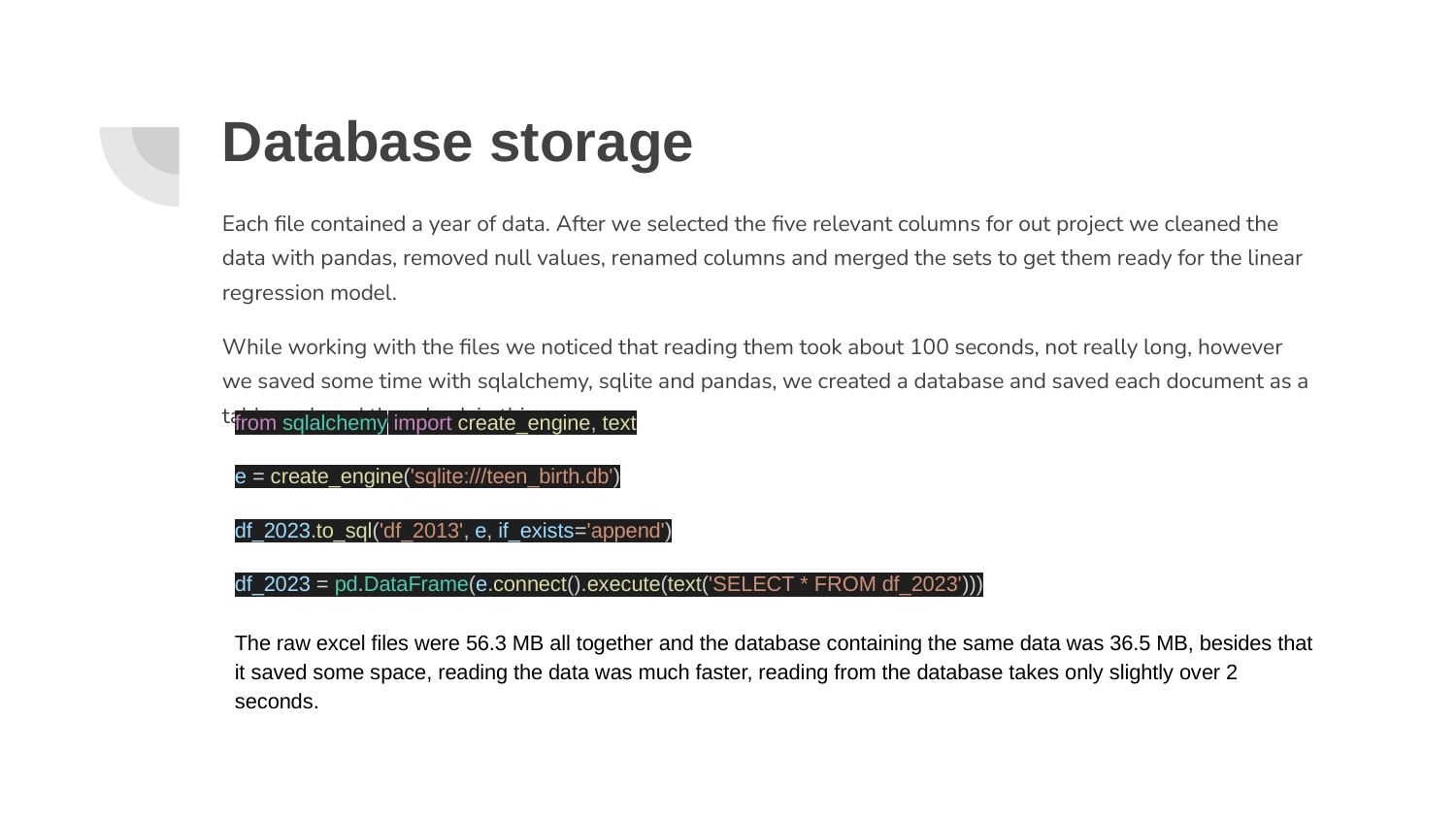

# Database storage
Each file contained a year of data. After we selected the five relevant columns for out project we cleaned the data with pandas, removed null values, renamed columns and merged the sets to get them ready for the linear regression model.
While working with the files we noticed that reading them took about 100 seconds, not really long, however we saved some time with sqlalchemy, sqlite and pandas, we created a database and saved each document as a table and read them back in this way:

from sqlalchemy import create_engine, text
e = create_engine('sqlite:///teen_birth.db')
df_2023.to_sql('df_2013', e, if_exists='append')
df_2023 = pd.DataFrame(e.connect().execute(text('SELECT * FROM df_2023')))
The raw excel files were 56.3 MB all together and the database containing the same data was 36.5 MB, besides that it saved some space, reading the data was much faster, reading from the database takes only slightly over 2 seconds.